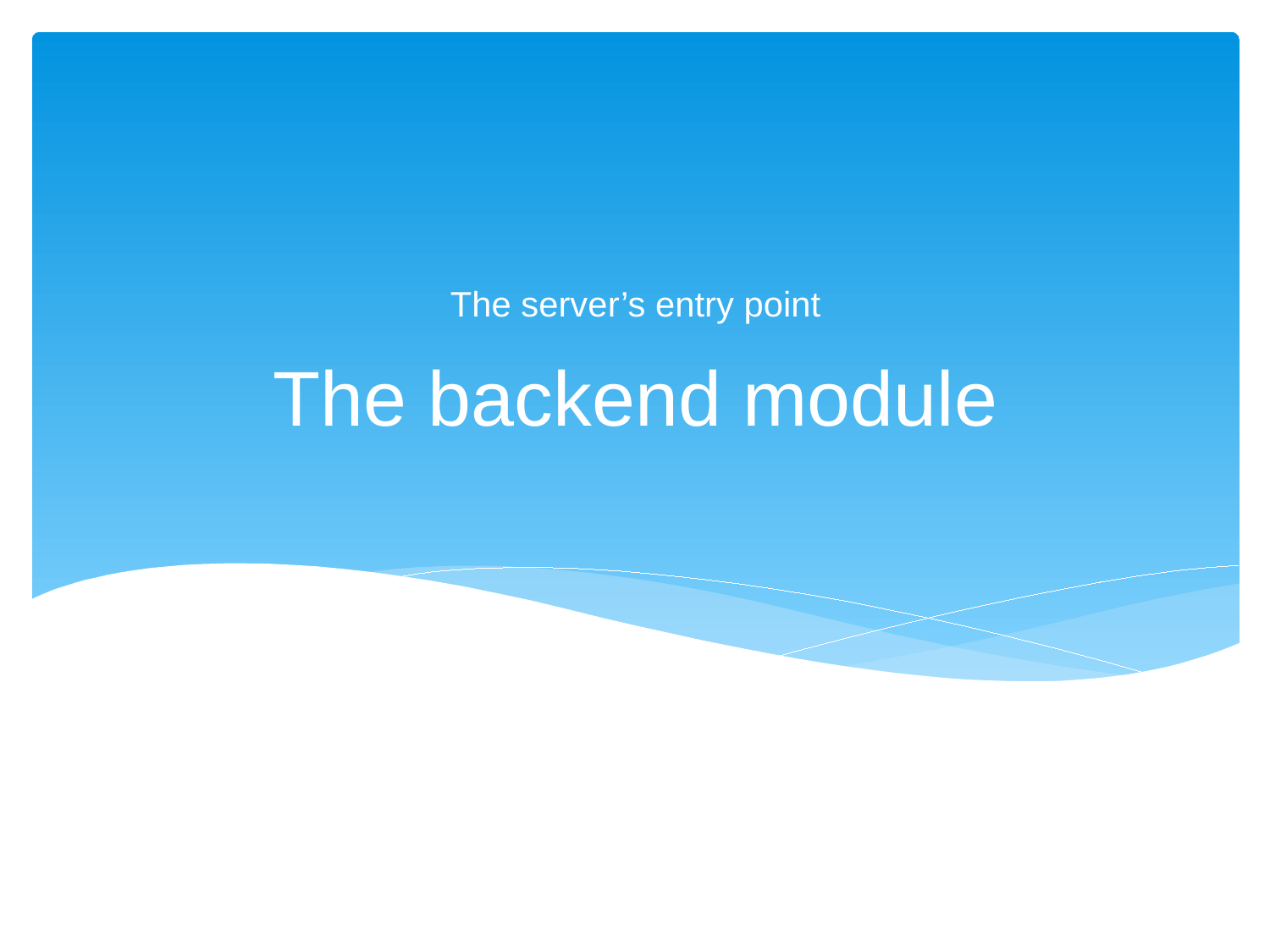

The server’s entry point
# The backend module